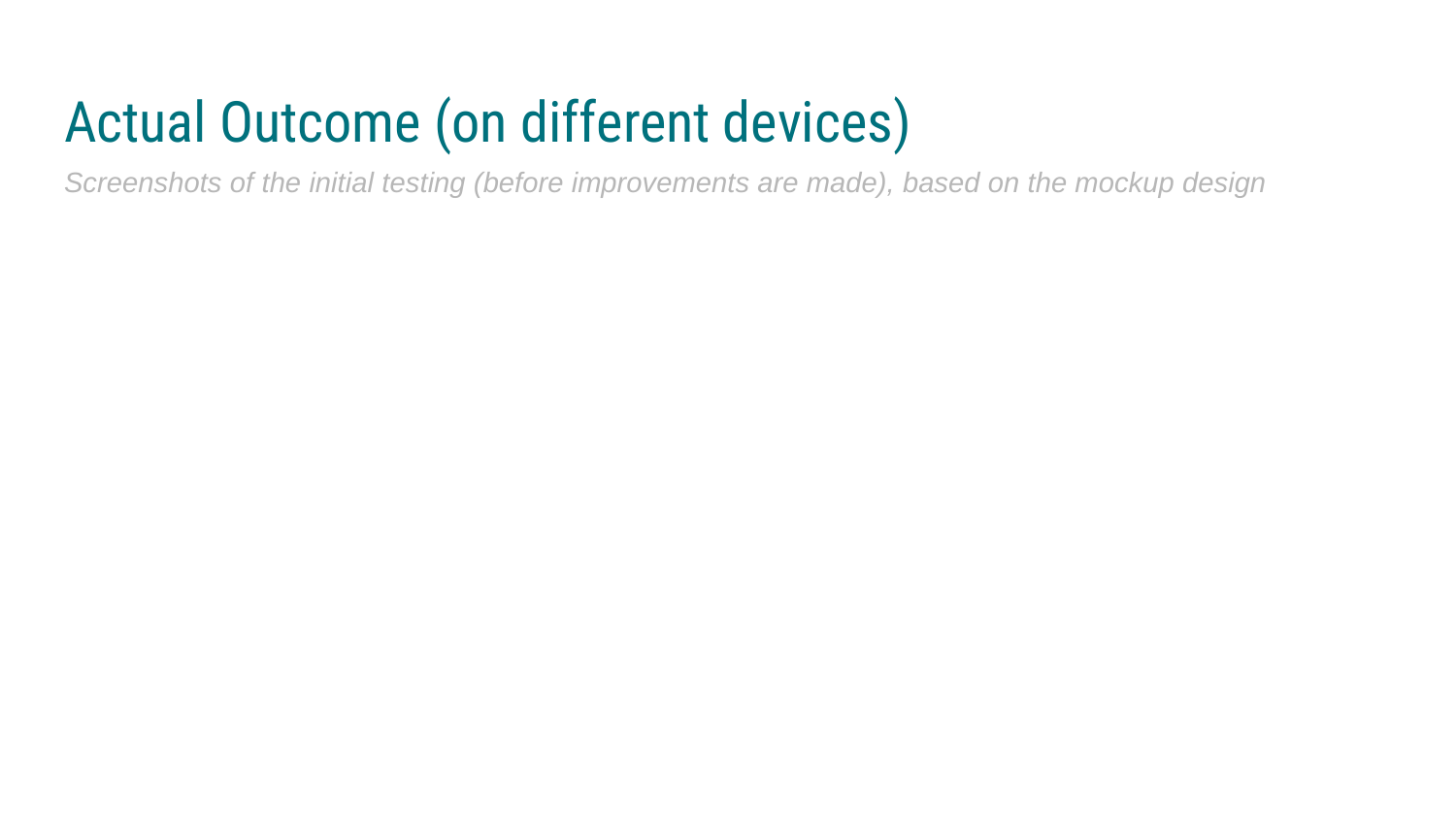

# Actual Outcome (on different devices)
Screenshots of the initial testing (before improvements are made), based on the mockup design